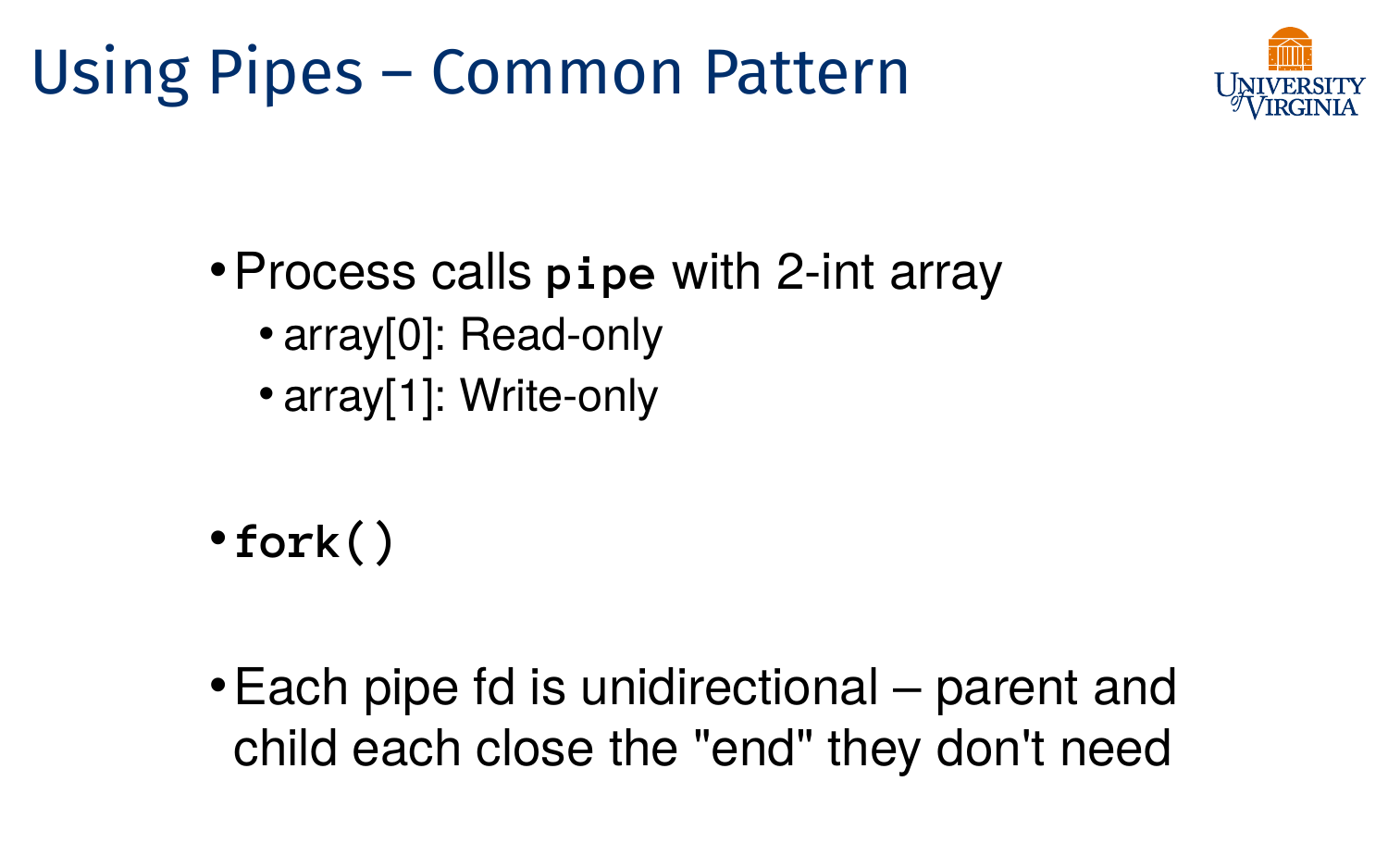

# Using Pipes – Common Pattern
Process calls pipe with 2-int array
array[0]: Read-only
array[1]: Write-only

fork()

Each pipe fd is unidirectional – parent and child each close the "end" they don't need